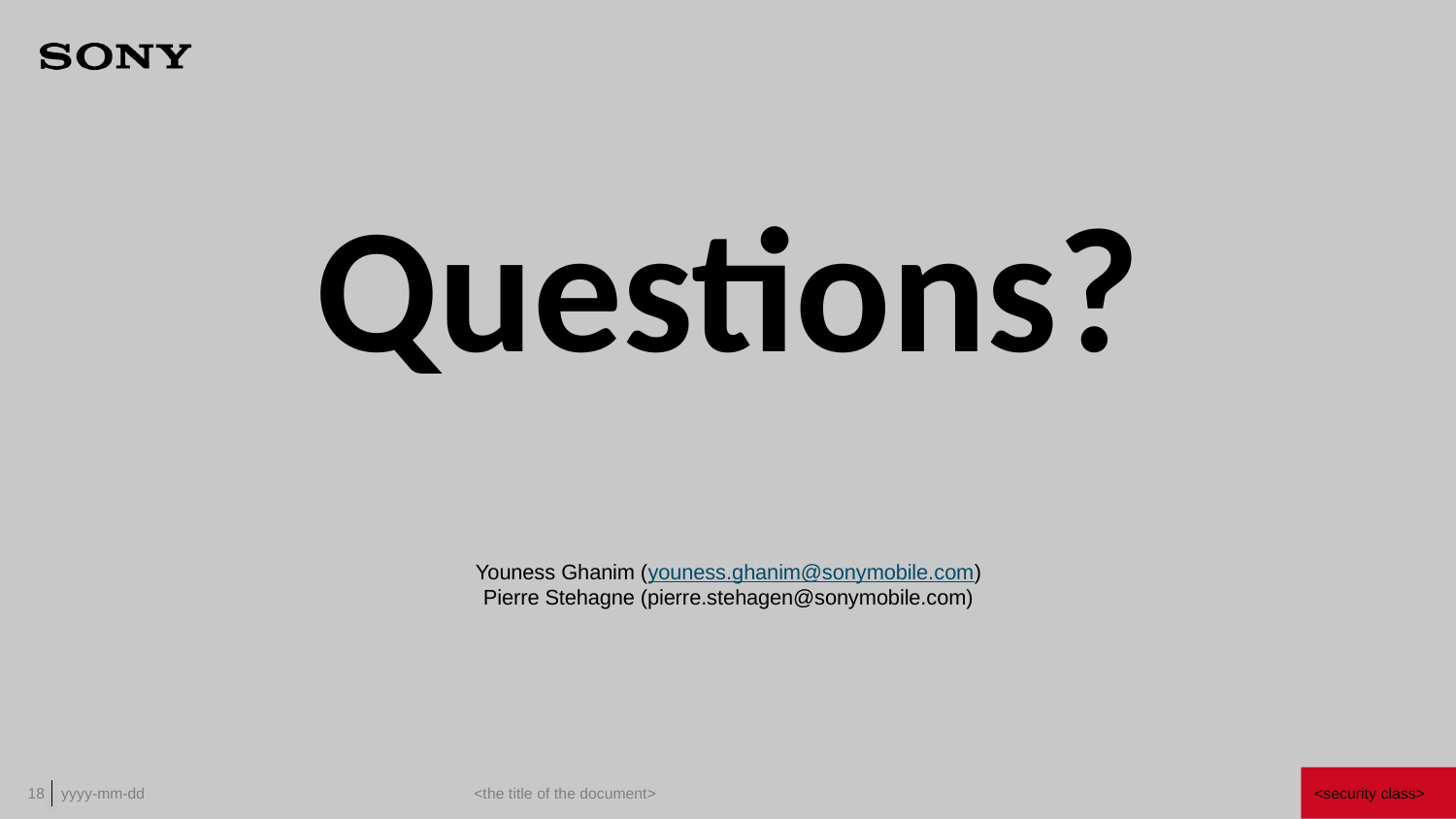

# Questions?
Youness Ghanim (youness.ghanim@sonymobile.com)
Pierre Stehagne (pierre.stehagen@sonymobile.com)